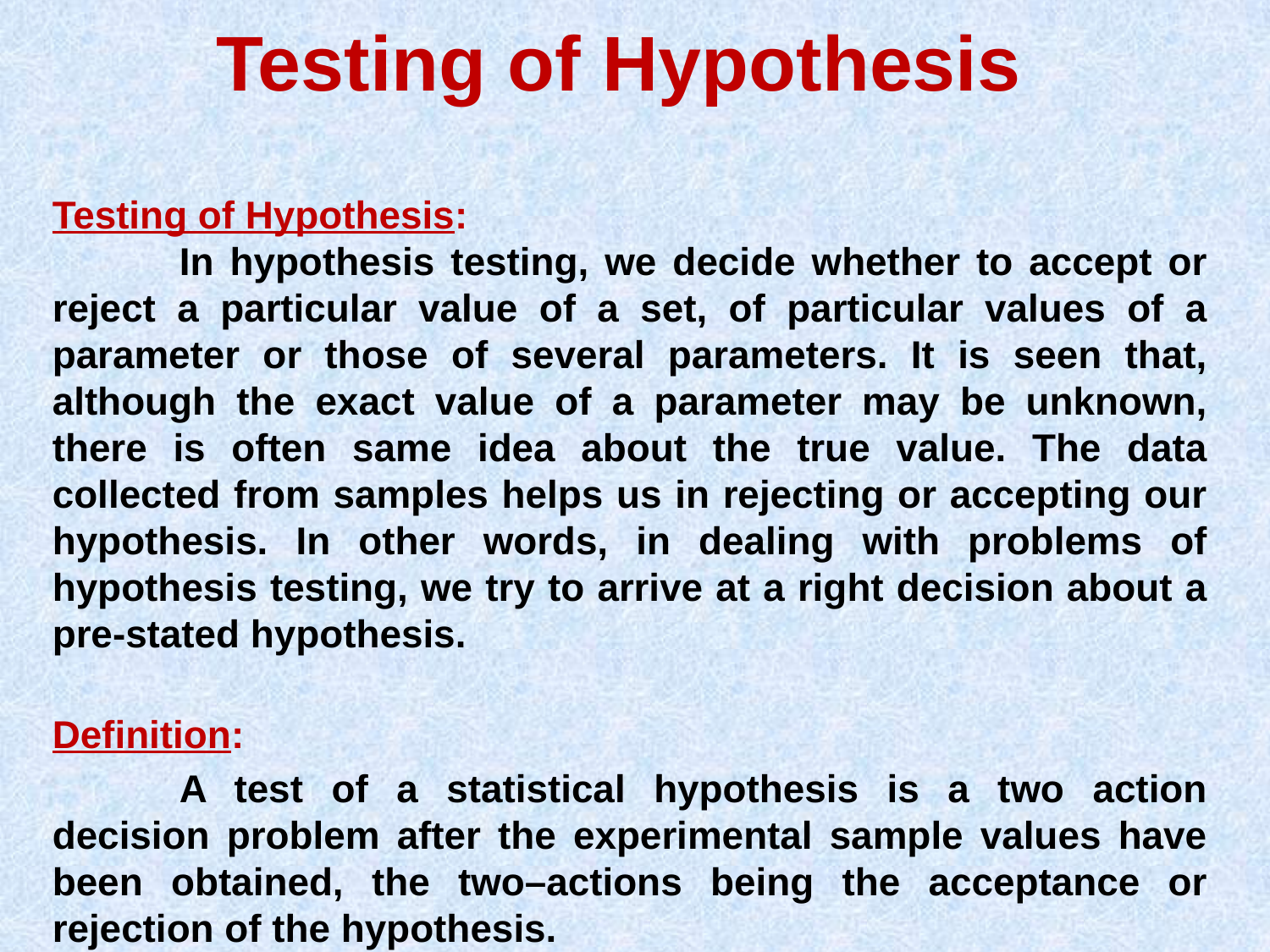

Testing of Hypothesis
Testing of Hypothesis:
	In hypothesis testing, we decide whether to accept or reject a particular value of a set, of particular values of a parameter or those of several parameters. It is seen that, although the exact value of a parameter may be unknown, there is often same idea about the true value. The data collected from samples helps us in rejecting or accepting our hypothesis. In other words, in dealing with problems of hypothesis testing, we try to arrive at a right decision about a pre-stated hypothesis.

Definition:
	A test of a statistical hypothesis is a two action decision problem after the experimental sample values have been obtained, the two–actions being the acceptance or rejection of the hypothesis.